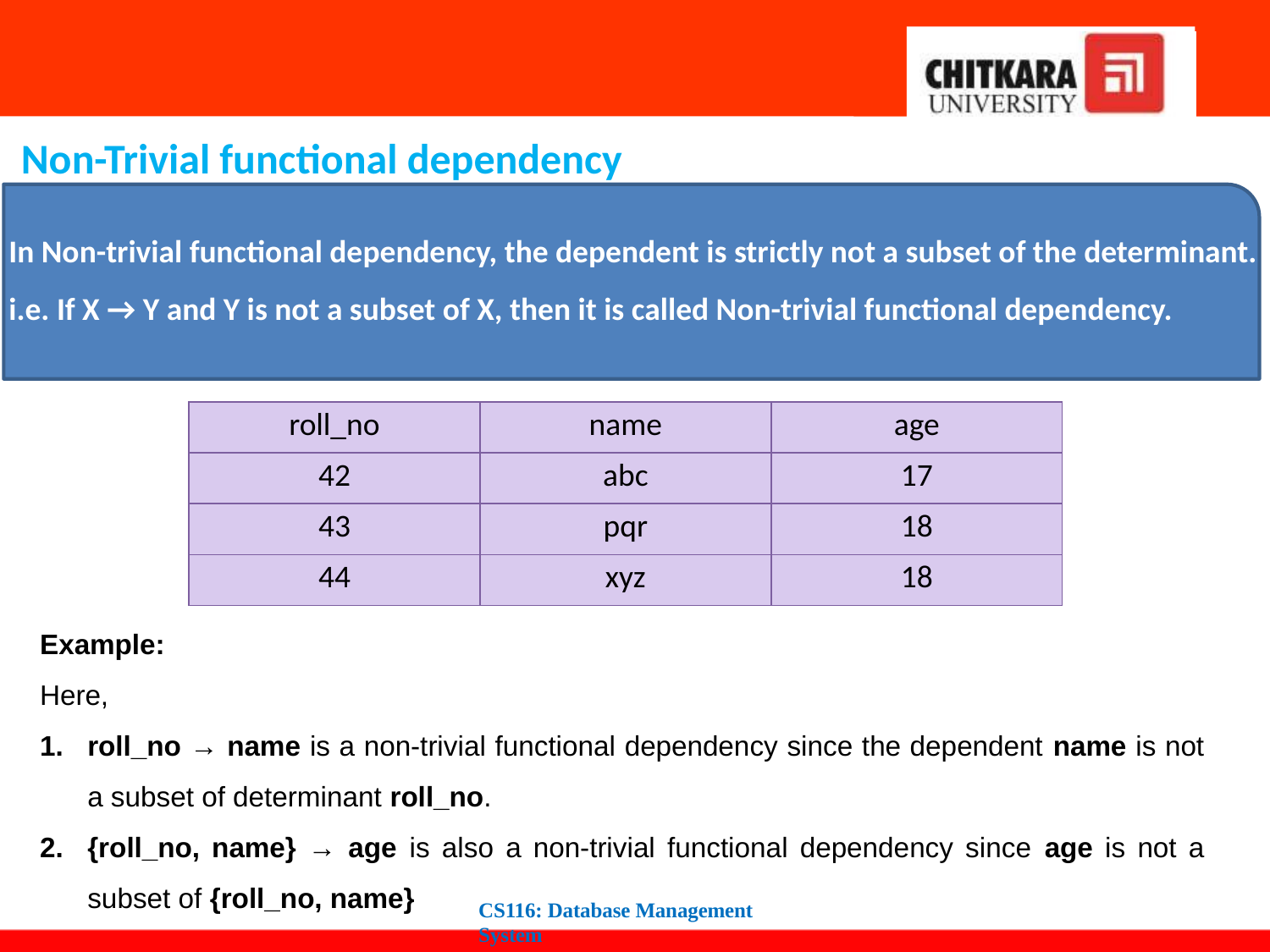

Non-Trivial functional dependency

In Non-trivial functional dependency, the dependent is strictly not a subset of the determinant.
i.e. If X → Y and Y is not a subset of X, then it is called Non-trivial functional dependency.
| roll\_no | name | age |
| --- | --- | --- |
| 42 | abc | 17 |
| 43 | pqr | 18 |
| 44 | xyz | 18 |
Example:
Here,
roll_no → name is a non-trivial functional dependency since the dependent name is not a subset of determinant roll_no.
{roll_no, name} → age is also a non-trivial functional dependency since age is not a subset of {roll_no, name}

CS116: Database Management System